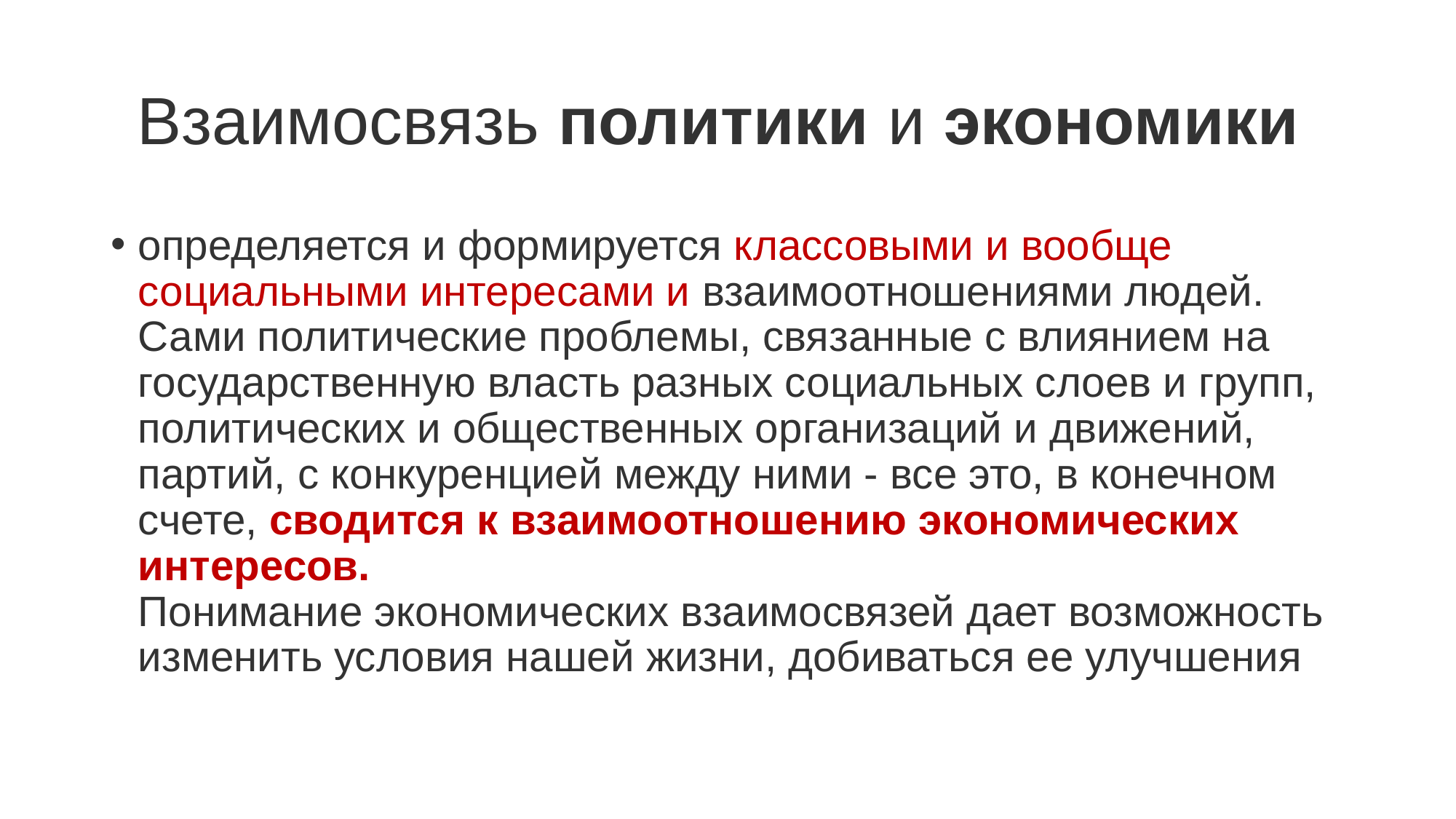

# Взаимосвязь политики и экономики
определяется и формируется классовыми и вообще социальными интересами и взаимоотношениями людей. Сами политические проблемы, связанные с влиянием на государственную власть разных социальных слоев и групп, политических и общественных организаций и движений, партий, с конкуренцией между ними - все это, в конечном счете, сводится к взаимоотношению экономических интересов.
Понимание экономических взаимосвязей дает возможность изменить условия нашей жизни, добиваться ее улучшения